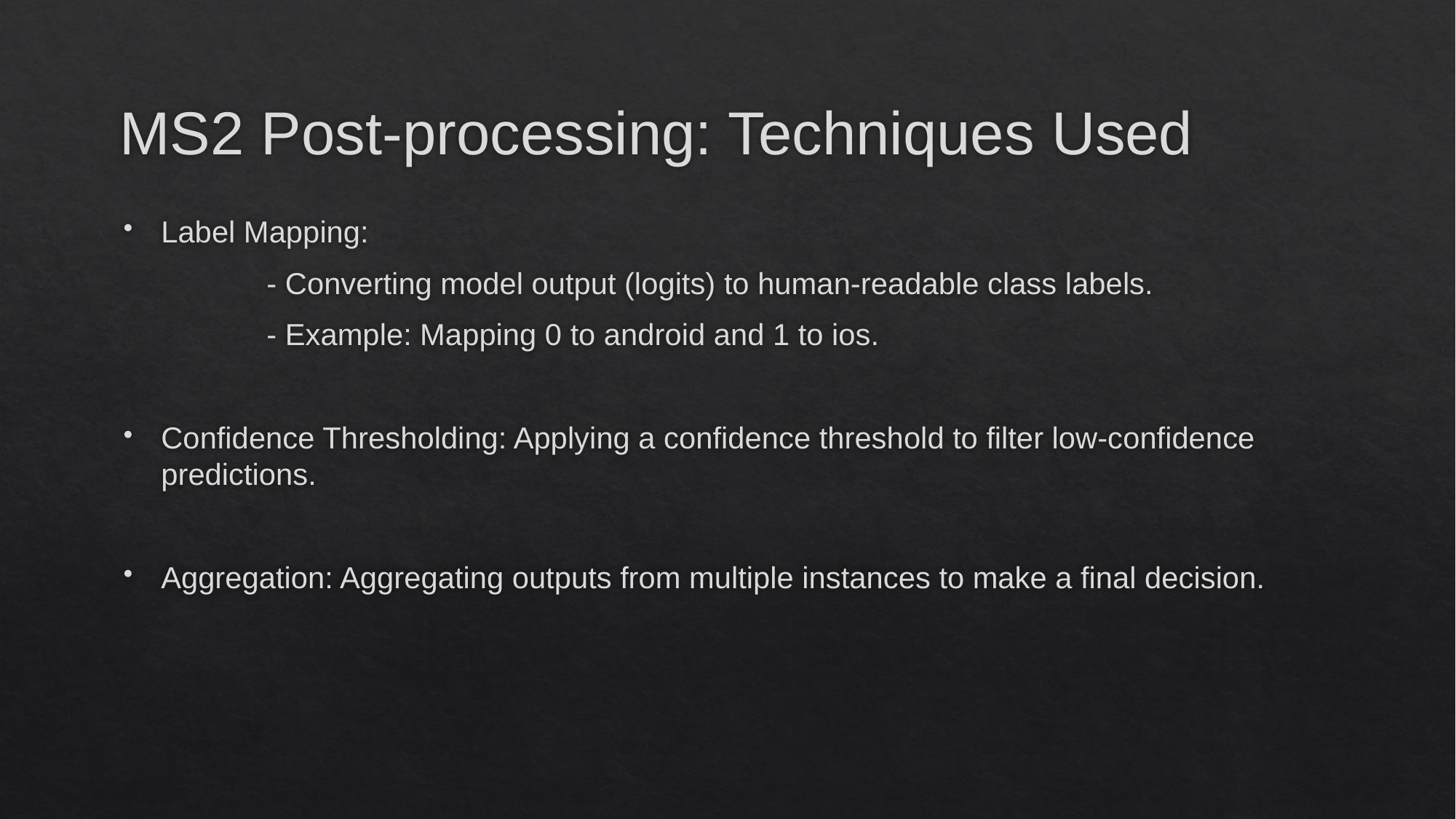

# MS2 Post-processing: Techniques Used
Label Mapping:
                 - Converting model output (logits) to human-readable class labels.
                 - Example: Mapping 0 to android and 1 to ios.

Confidence Thresholding: Applying a confidence threshold to filter low-confidence predictions.

Aggregation: Aggregating outputs from multiple instances to make a final decision.